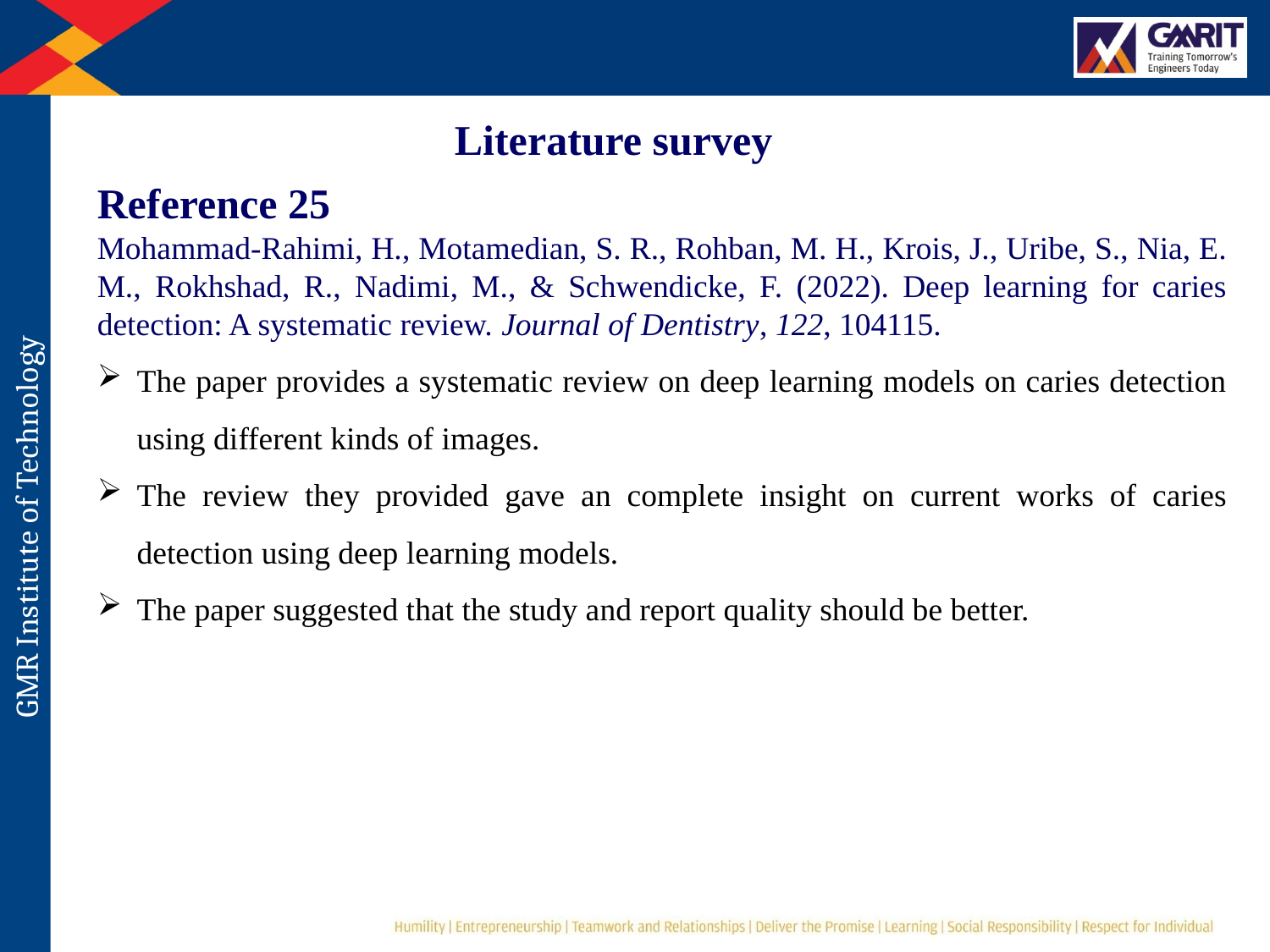

Literature survey
Reference 25
Mohammad‐Rahimi, H., Motamedian, S. R., Rohban, M. H., Krois, J., Uribe, S., Nia, E. M., Rokhshad, R., Nadimi, M., & Schwendicke, F. (2022). Deep learning for caries detection: A systematic review. Journal of Dentistry, 122, 104115.
The paper provides a systematic review on deep learning models on caries detection using different kinds of images.
The review they provided gave an complete insight on current works of caries detection using deep learning models.
The paper suggested that the study and report quality should be better.